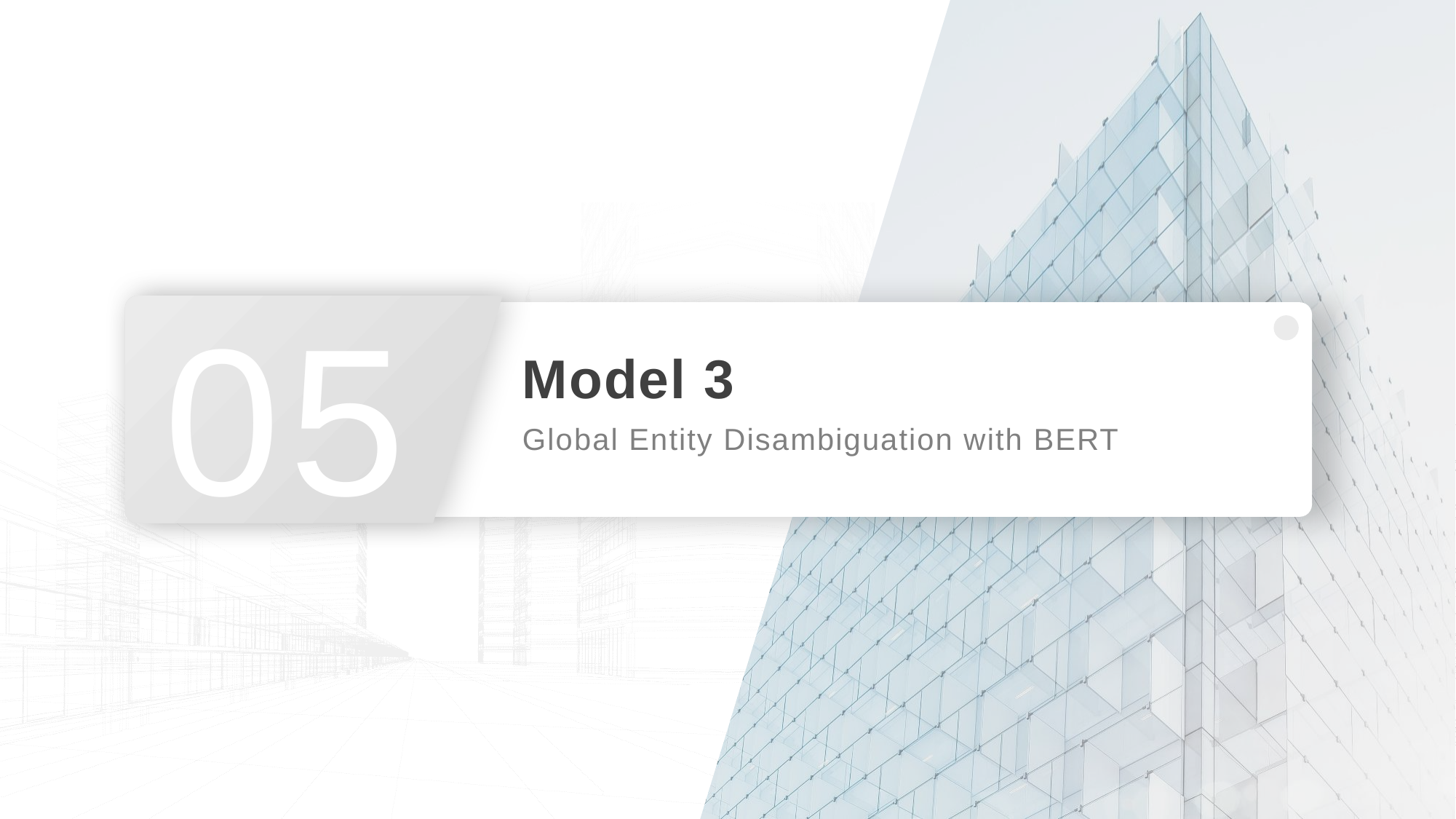

05
# Model 3
Global Entity Disambiguation with BERT